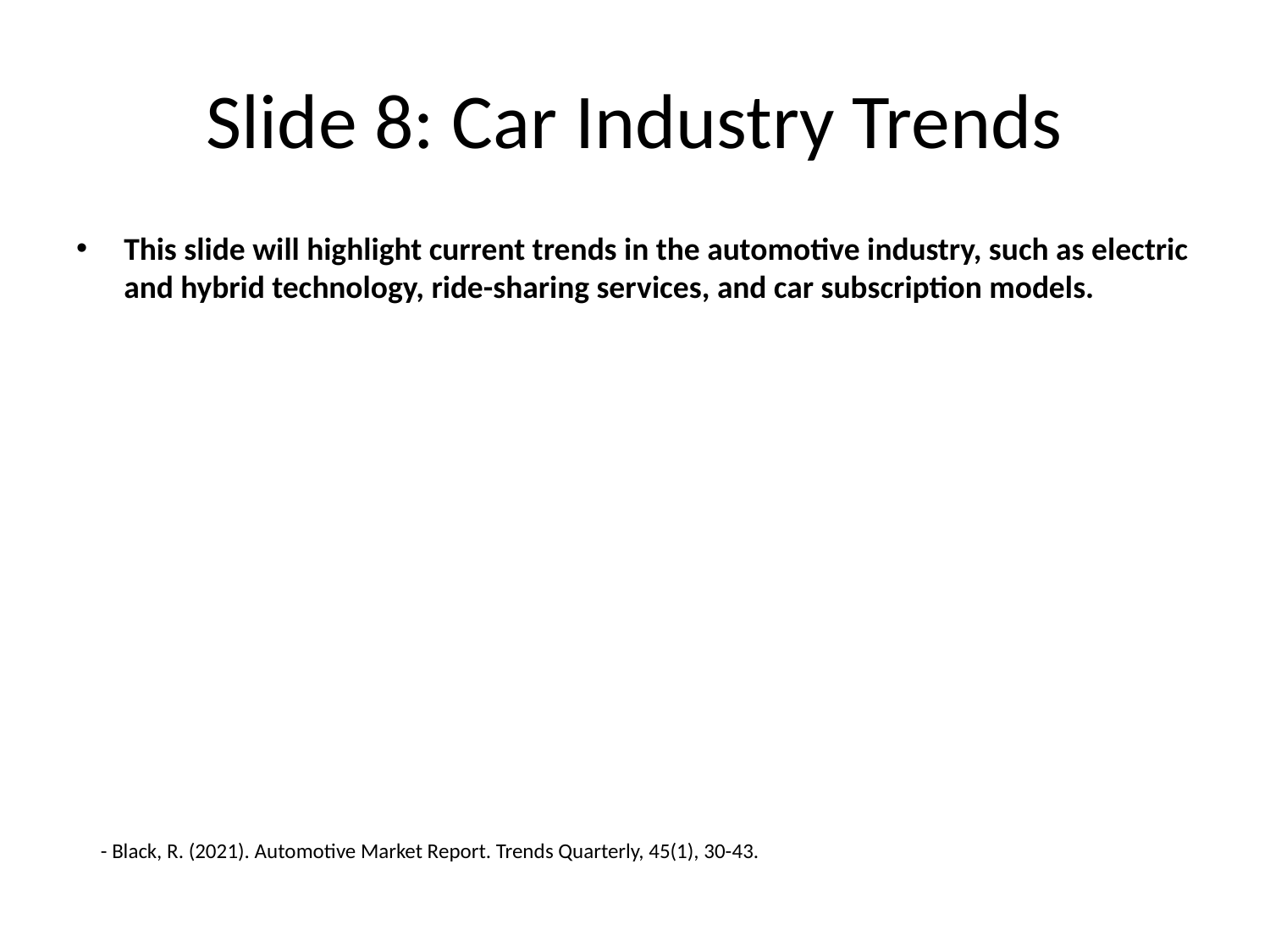

# Slide 8: Car Industry Trends
This slide will highlight current trends in the automotive industry, such as electric and hybrid technology, ride-sharing services, and car subscription models.

- Black, R. (2021). Automotive Market Report. Trends Quarterly, 45(1), 30-43.